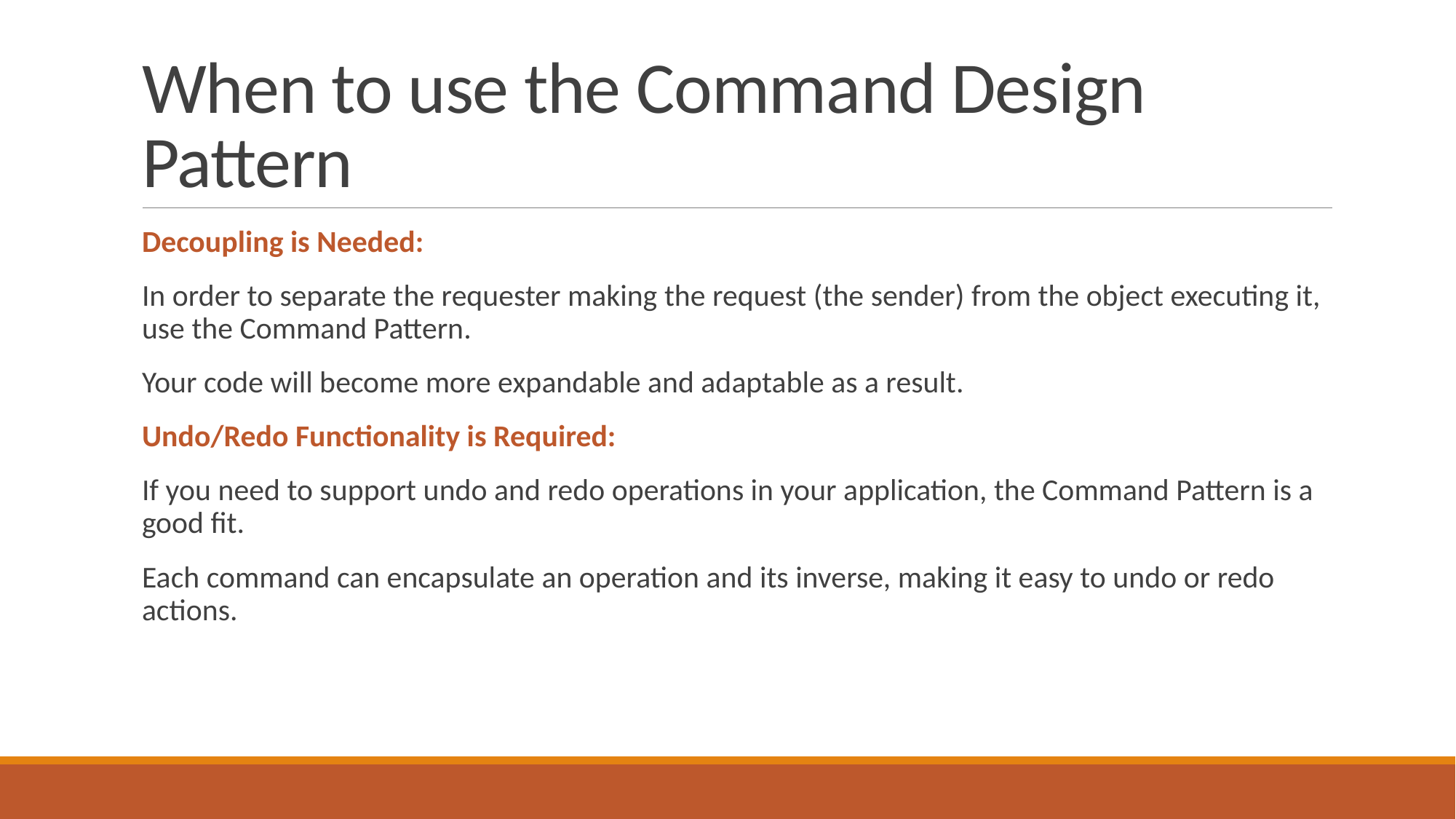

# When to use the Command Design Pattern
Decoupling is Needed:
In order to separate the requester making the request (the sender) from the object executing it, use the Command Pattern.
Your code will become more expandable and adaptable as a result.
Undo/Redo Functionality is Required:
If you need to support undo and redo operations in your application, the Command Pattern is a good fit.
Each command can encapsulate an operation and its inverse, making it easy to undo or redo actions.